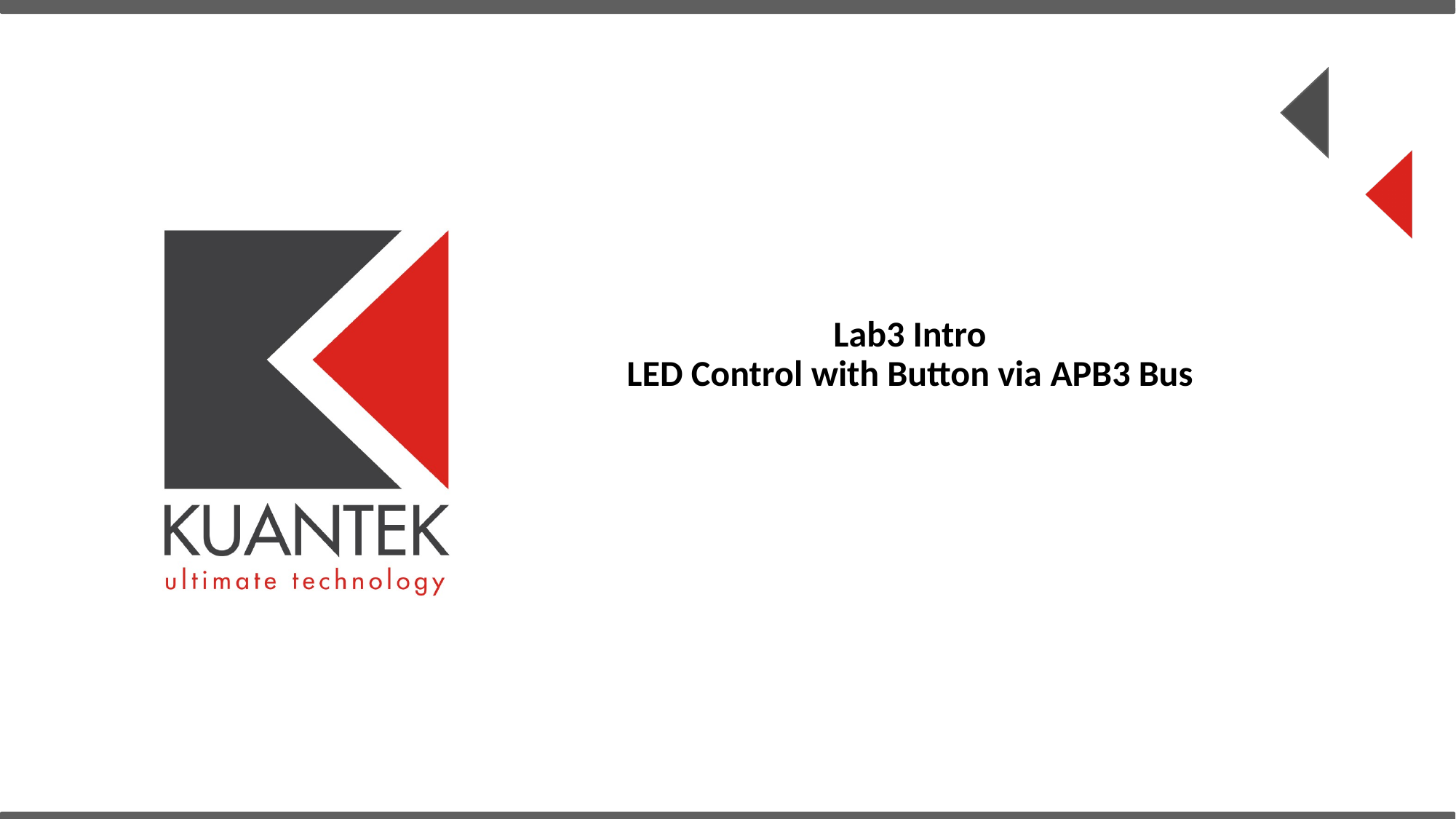

# Lab3 Intro LED Control with Button via APB3 Bus